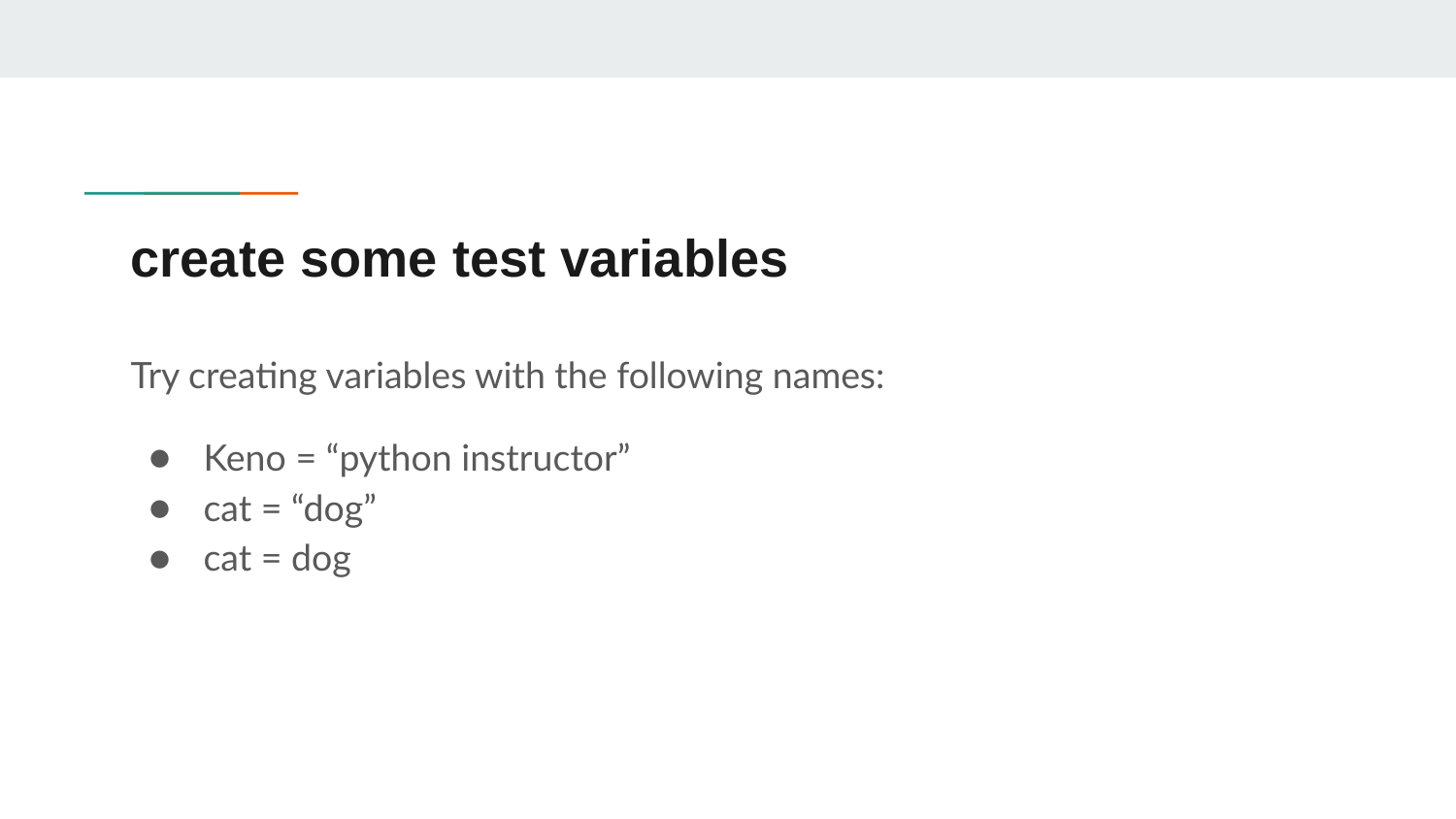

# create some test variables
Try creating variables with the following names:
Keno = “python instructor”
cat = “dog”
cat = dog